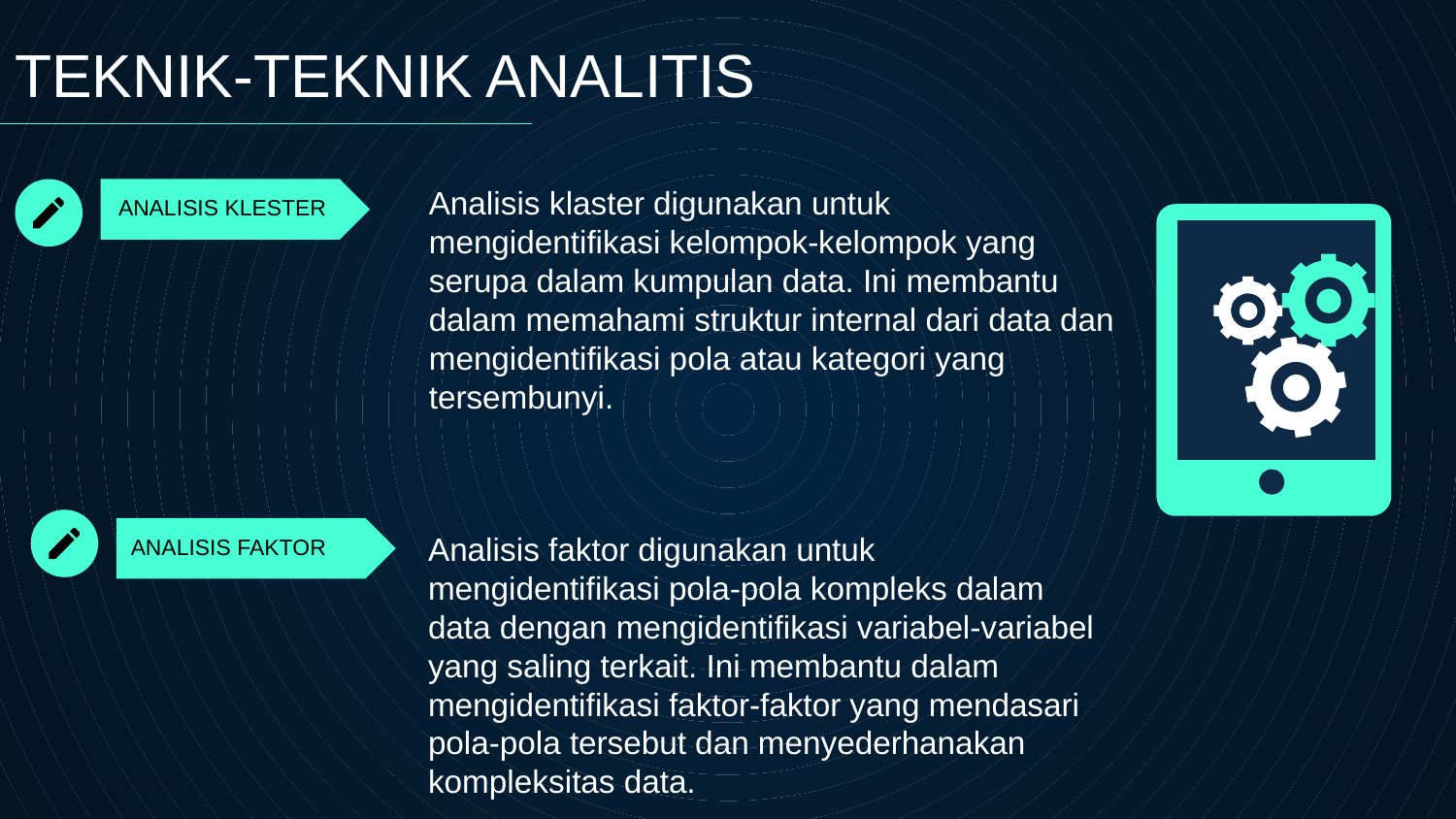

TEKNIK-TEKNIK ANALITIS
Analisis klaster digunakan untuk mengidentifikasi kelompok-kelompok yang serupa dalam kumpulan data. Ini membantu dalam memahami struktur internal dari data dan mengidentifikasi pola atau kategori yang tersembunyi.

# ANALISIS KLESTER

Analisis faktor digunakan untuk mengidentifikasi pola-pola kompleks dalam data dengan mengidentifikasi variabel-variabel yang saling terkait. Ini membantu dalam mengidentifikasi faktor-faktor yang mendasari pola-pola tersebut dan menyederhanakan kompleksitas data.

ANALISIS FAKTOR